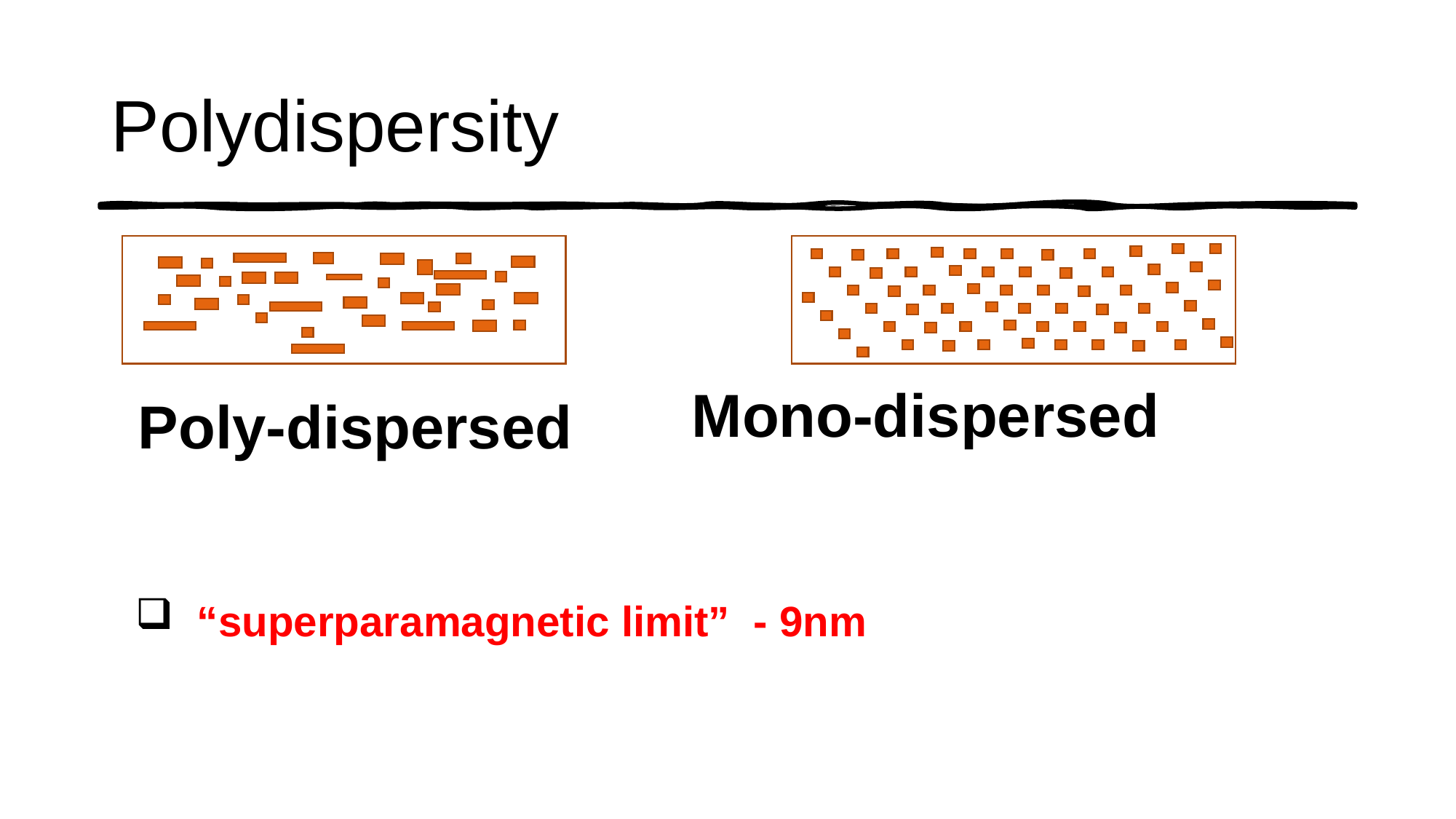

# Polydispersity

Mono-dispersed
Poly-dispersed
  “superparamagnetic limit”  - 9nm